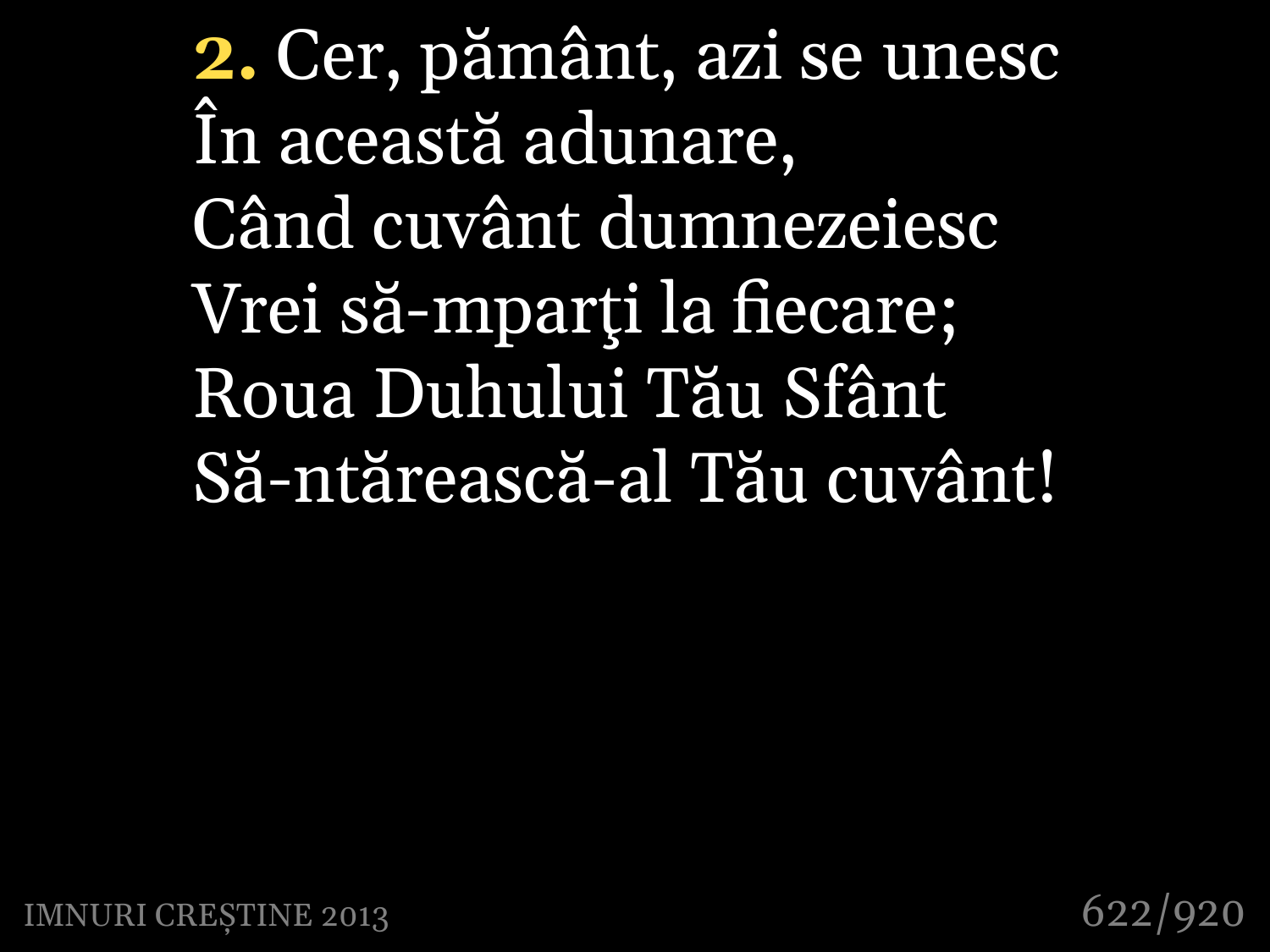

2. Cer, pământ, azi se unesc
În această adunare,
Când cuvânt dumnezeiesc
Vrei să-mparţi la fiecare;
Roua Duhului Tău Sfânt
Să-ntărească-al Tău cuvânt!
622/920
IMNURI CREȘTINE 2013